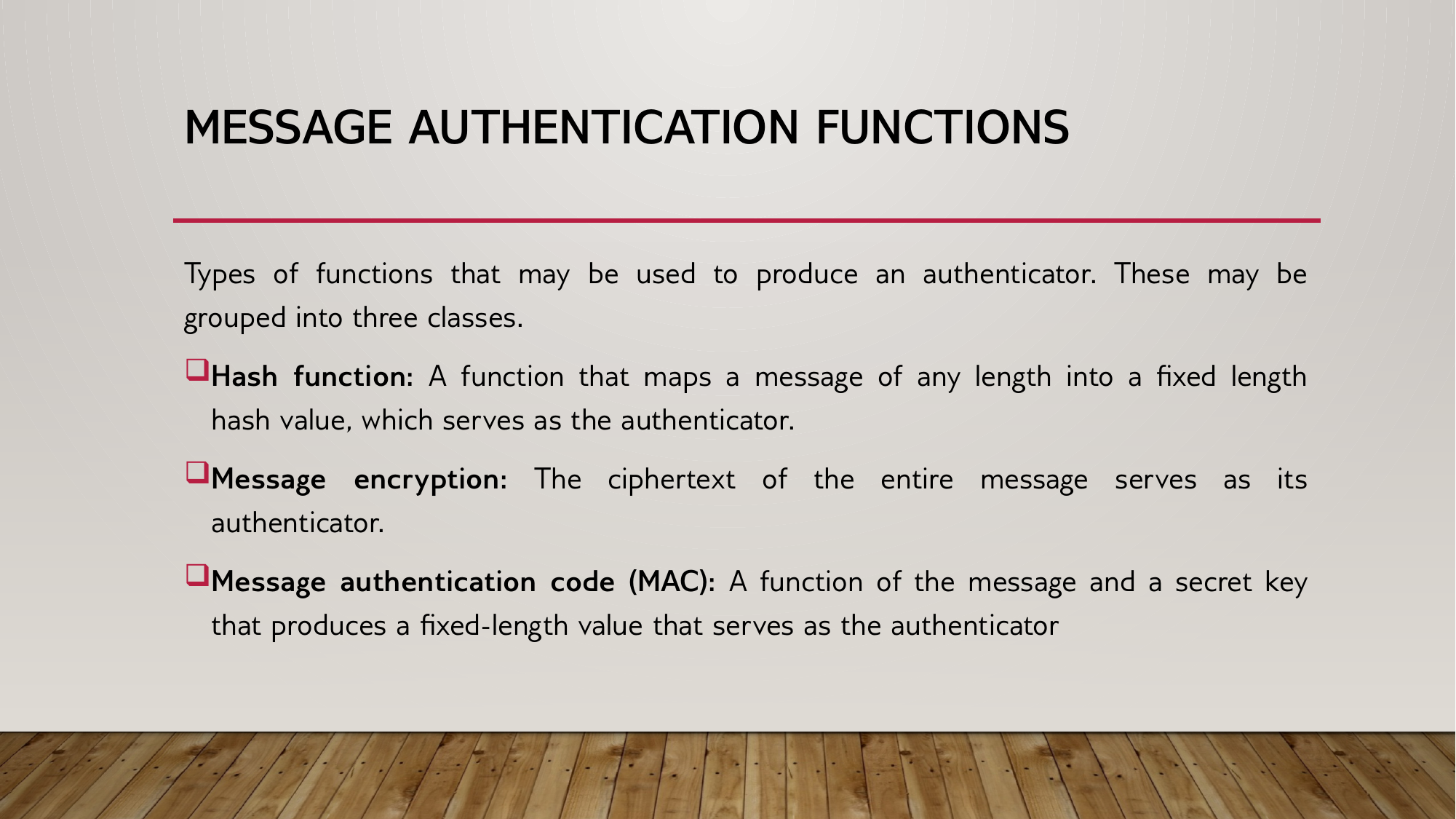

# MESSAGE AUTHENTICATION FUNCTIONS
Types of functions that may be used to produce an authenticator. These may be grouped into three classes.
Hash function: A function that maps a message of any length into a fixed length hash value, which serves as the authenticator.
Message encryption: The ciphertext of the entire message serves as its authenticator.
Message authentication code (MAC): A function of the message and a secret key that produces a fixed-length value that serves as the authenticator